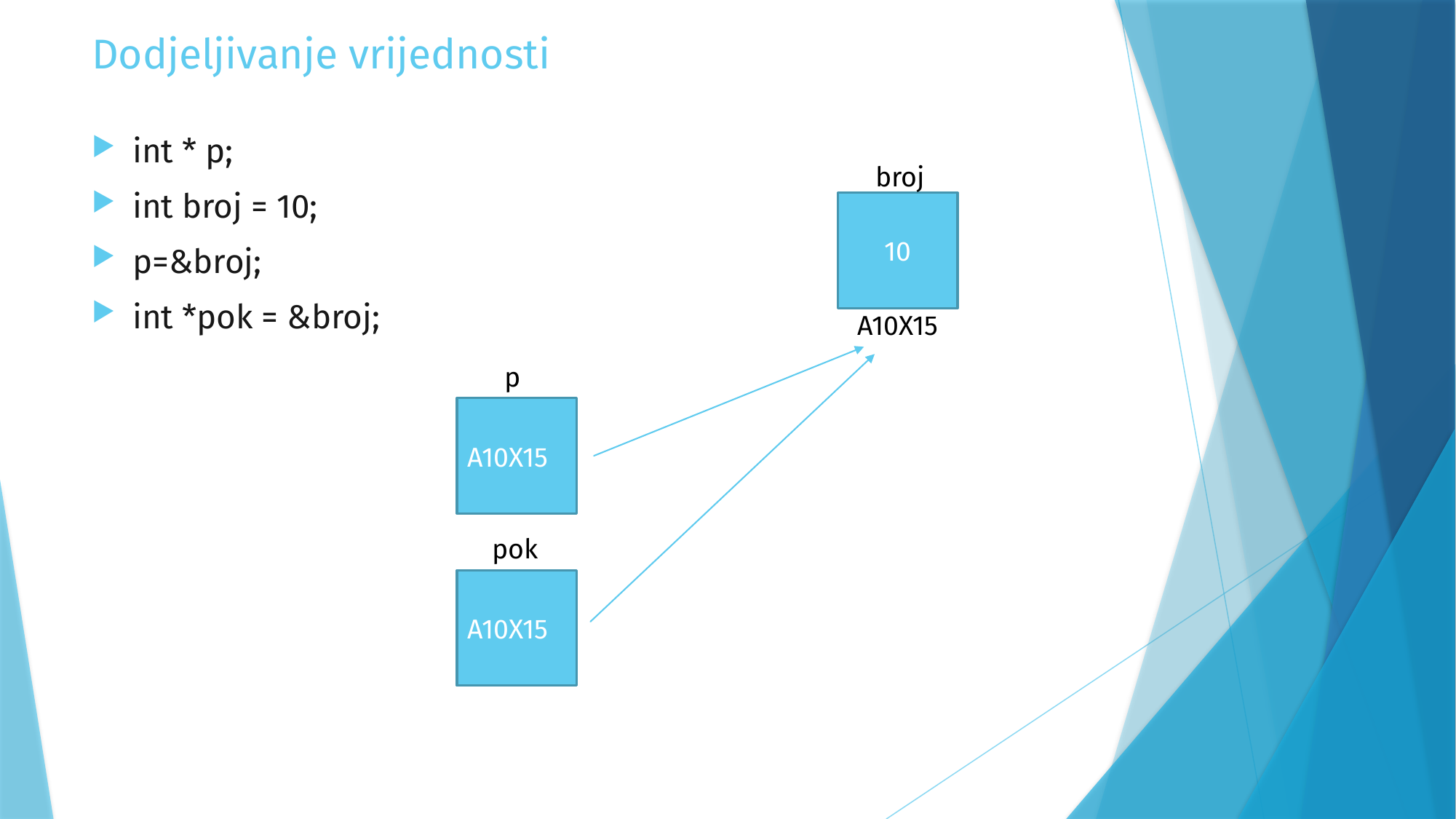

# Dodjeljivanje vrijednosti
int * p;
int broj = 10;
p=&broj;
int *pok = &broj;
broj
10
A10X15
p
A10X15
pok
A10X15